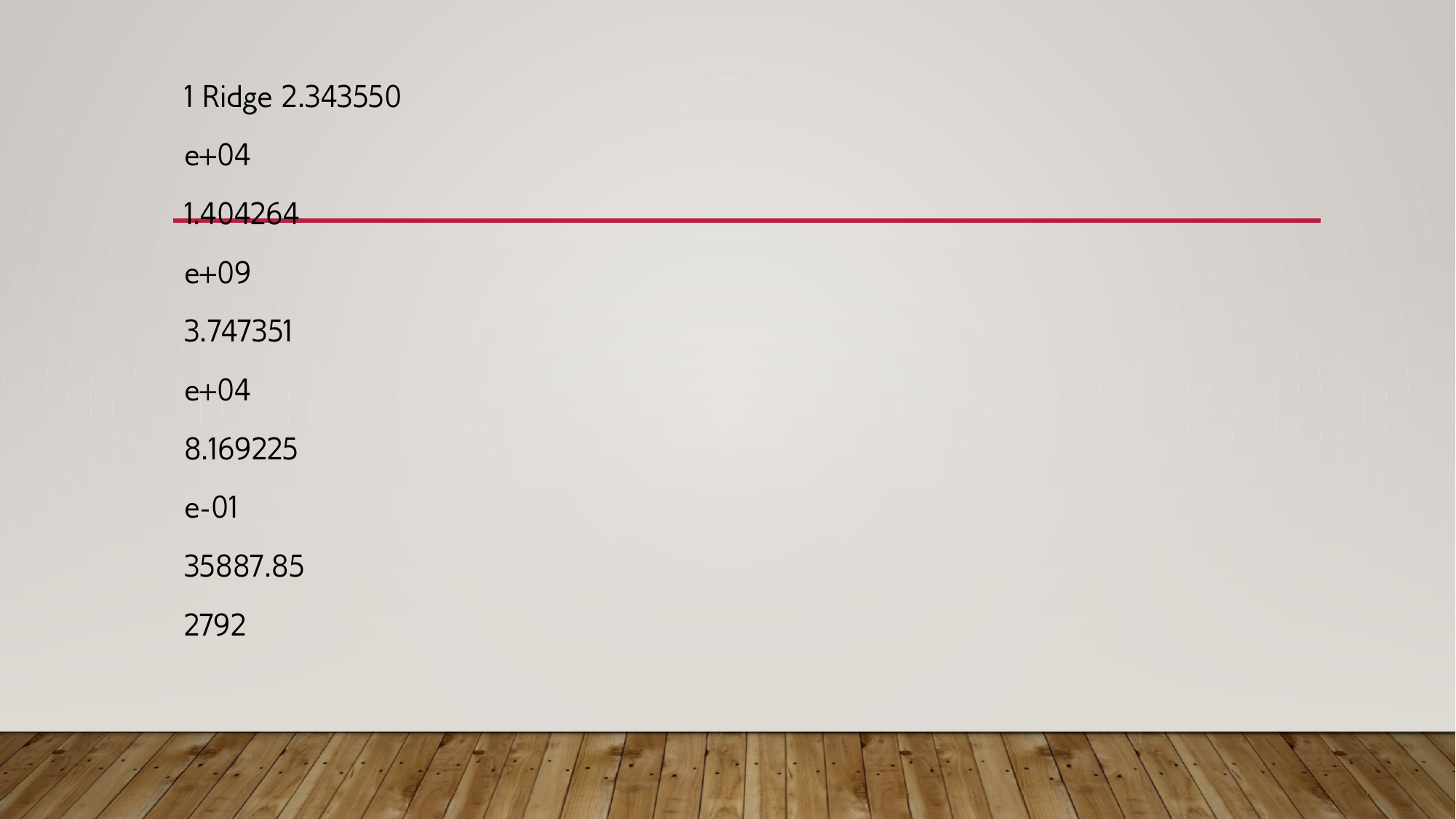

1 Ridge 2.343550
e+04
1.404264
e+09
3.747351
e+04
8.169225
e-01
35887.85
2792